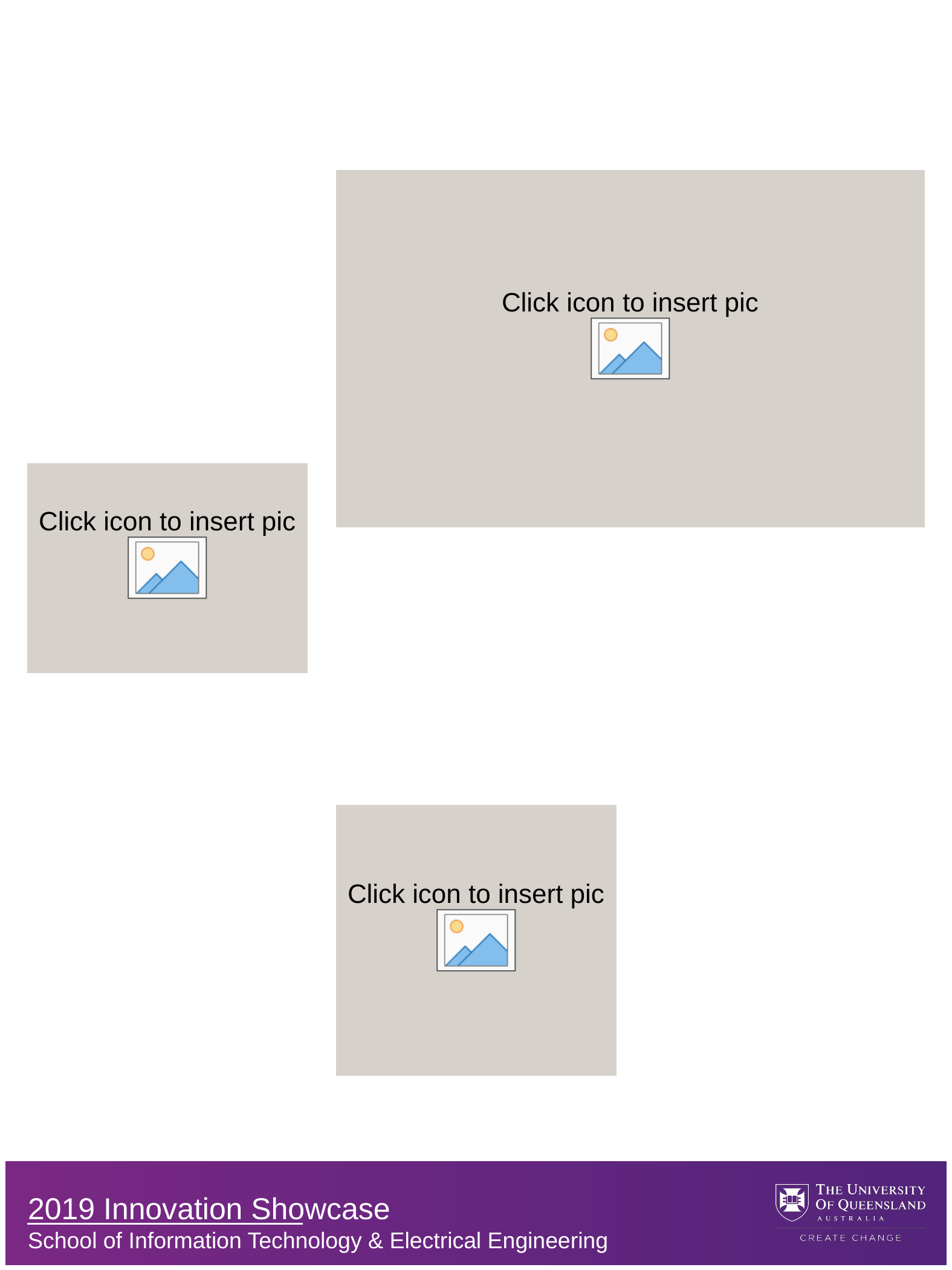

#

2019 Innovation Showcase
School of Information Technology & Electrical Engineering